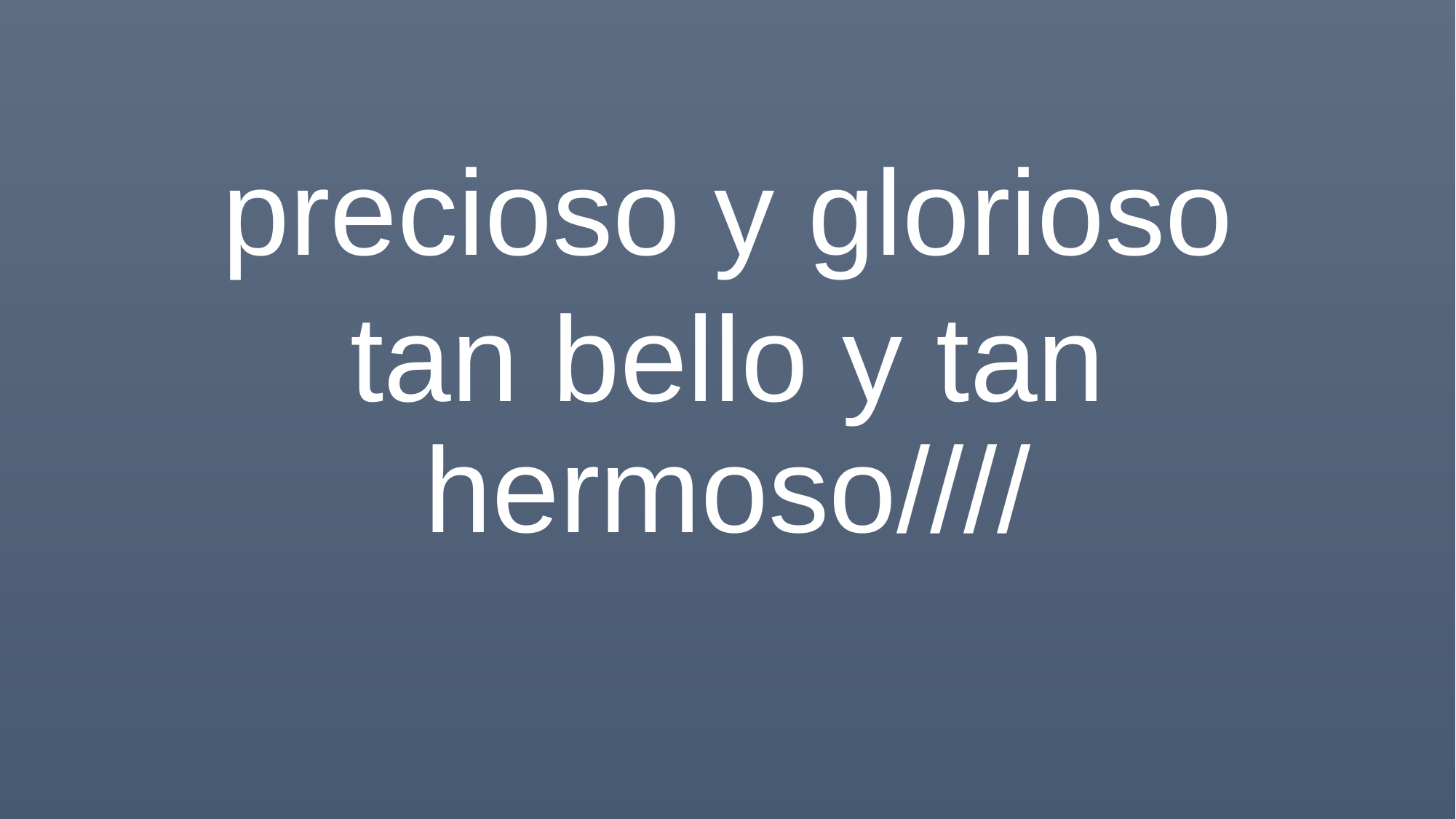

precioso y glorioso
tan bello y tan hermoso////